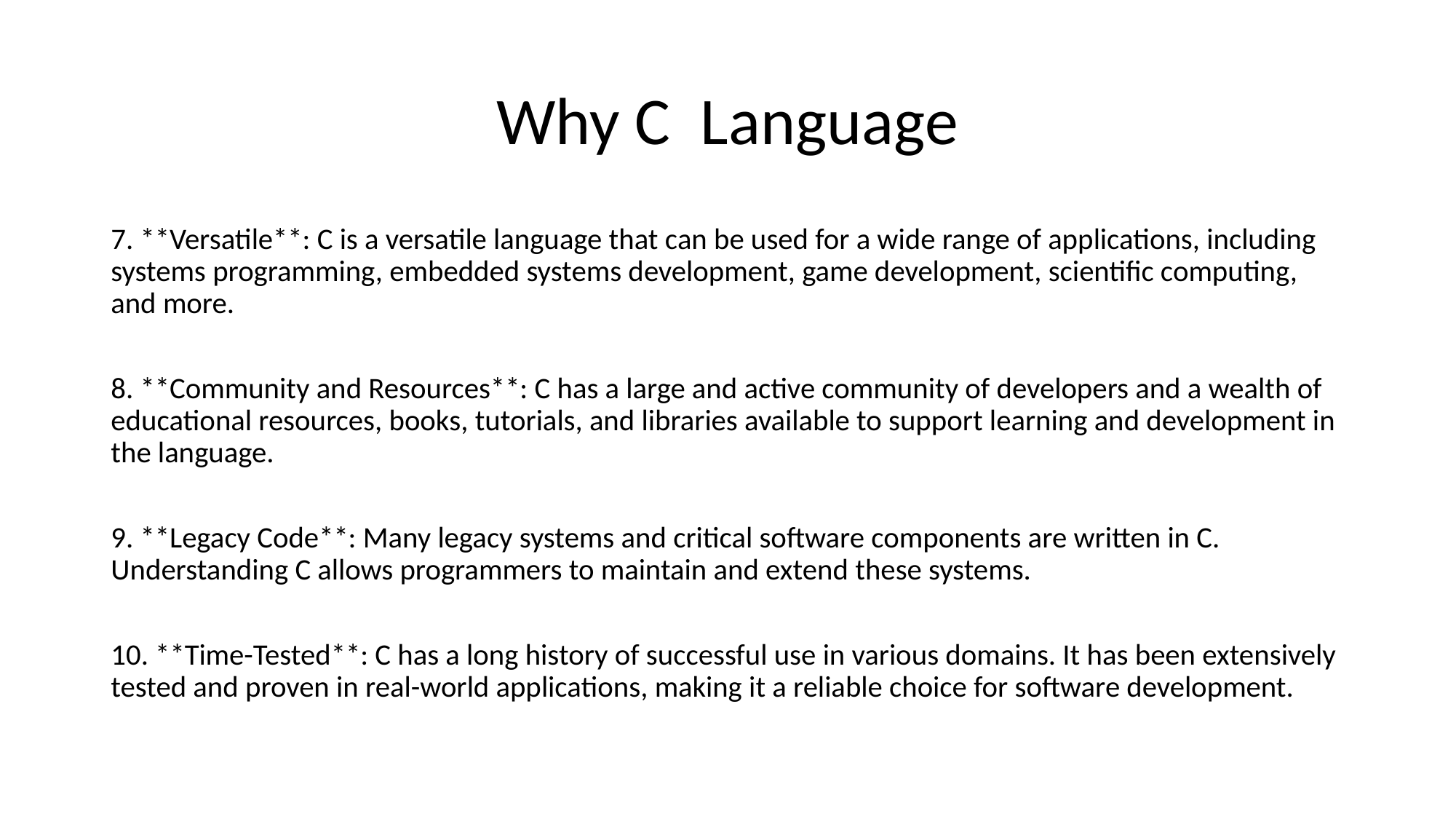

# Why C  Language
7. **Versatile**: C is a versatile language that can be used for a wide range of applications, including systems programming, embedded systems development, game development, scientific computing, and more.

8. **Community and Resources**: C has a large and active community of developers and a wealth of educational resources, books, tutorials, and libraries available to support learning and development in the language.

9. **Legacy Code**: Many legacy systems and critical software components are written in C. Understanding C allows programmers to maintain and extend these systems.

10. **Time-Tested**: C has a long history of successful use in various domains. It has been extensively tested and proven in real-world applications, making it a reliable choice for software development.